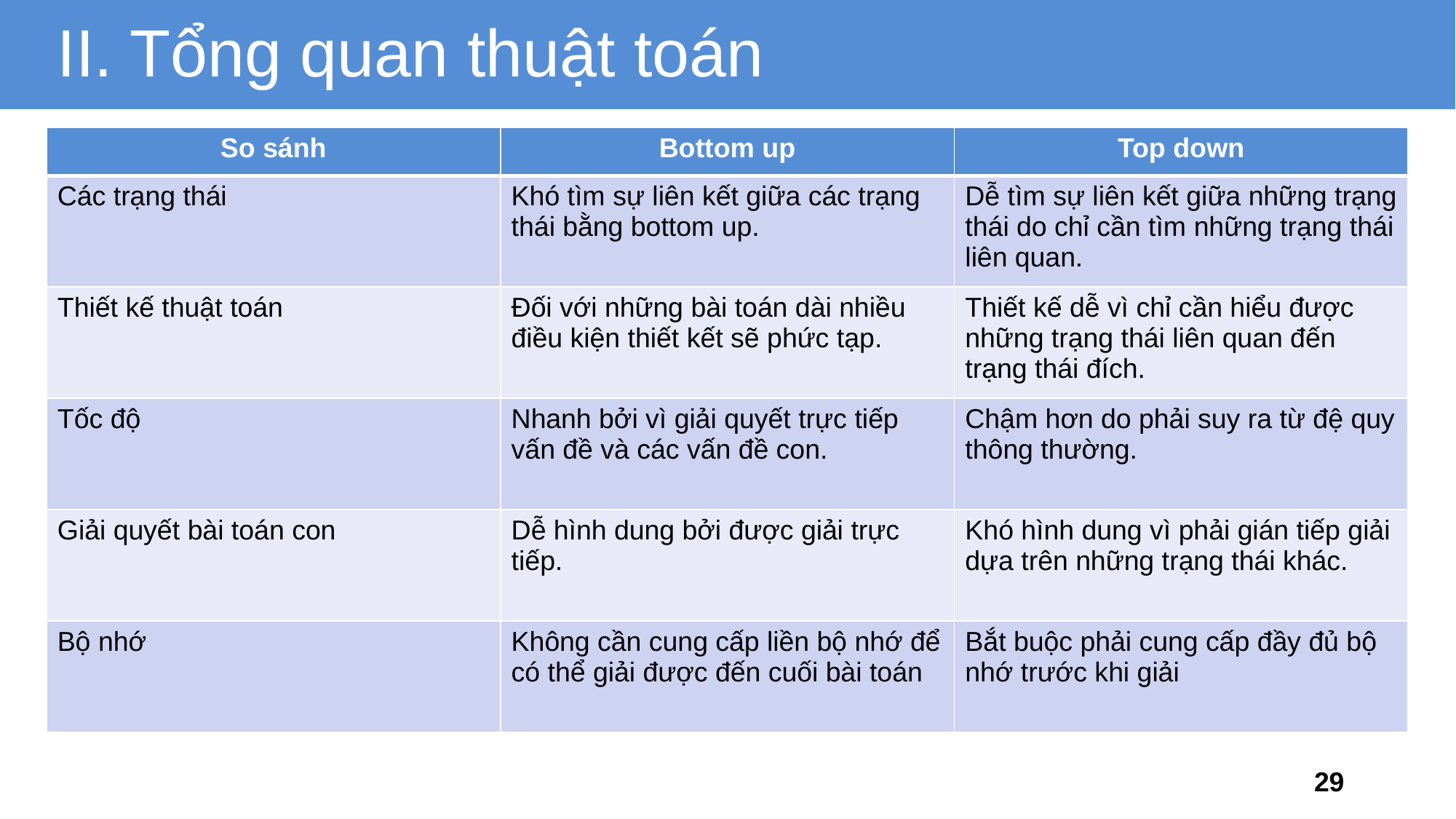

II. Tổng quan thuật toán
| So sánh | Bottom up | Top down |
| --- | --- | --- |
| Các trạng thái | Khó tìm sự liên kết giữa các trạng thái bằng bottom up. | Dễ tìm sự liên kết giữa những trạng thái do chỉ cần tìm những trạng thái liên quan. |
| Thiết kế thuật toán | Đối với những bài toán dài nhiều điều kiện thiết kết sẽ phức tạp. | Thiết kế dễ vì chỉ cần hiểu được những trạng thái liên quan đến trạng thái đích. |
| Tốc độ | Nhanh bởi vì giải quyết trực tiếp vấn đề và các vấn đề con. | Chậm hơn do phải suy ra từ đệ quy thông thường. |
| Giải quyết bài toán con | Dễ hình dung bởi được giải trực tiếp. | Khó hình dung vì phải gián tiếp giải dựa trên những trạng thái khác. |
| Bộ nhớ | Không cần cung cấp liền bộ nhớ để có thể giải được đến cuối bài toán | Bắt buộc phải cung cấp đầy đủ bộ nhớ trước khi giải |
29